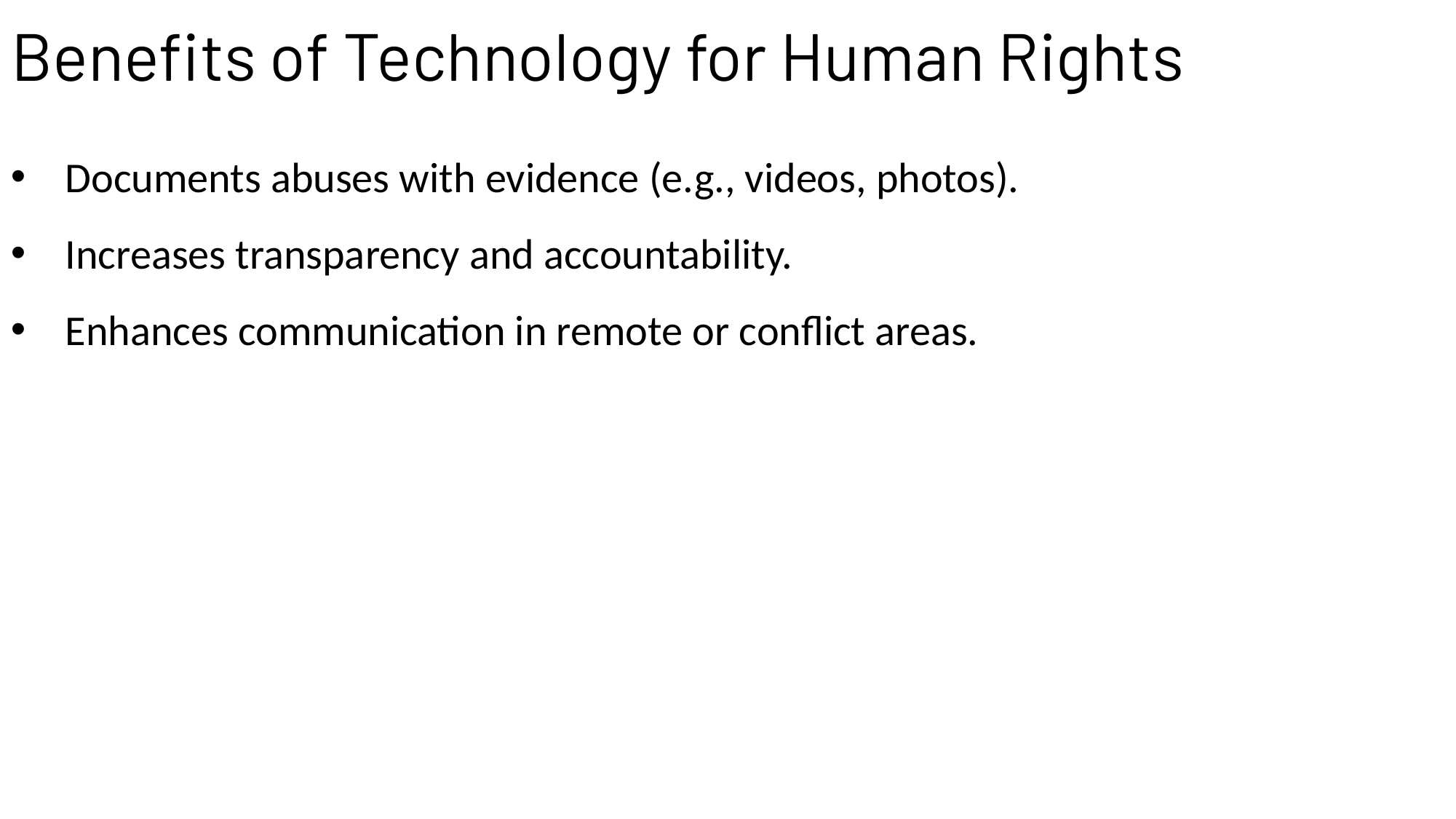

# Benefits of Technology for Human Rights
Documents abuses with evidence (e.g., videos, photos).
Increases transparency and accountability.
Enhances communication in remote or conflict areas.